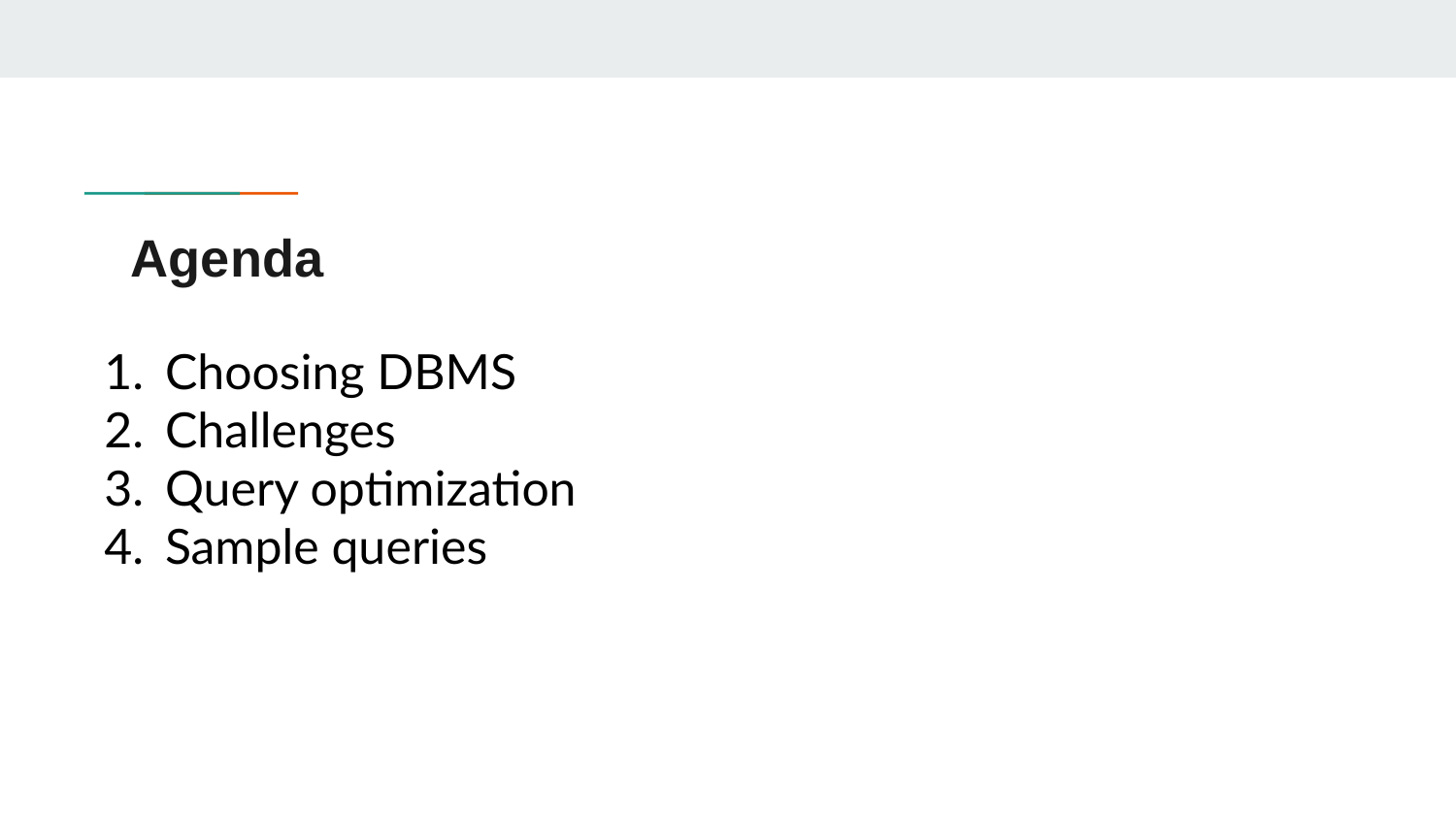

# Agenda
Choosing DBMS
Challenges
Query optimization
Sample queries